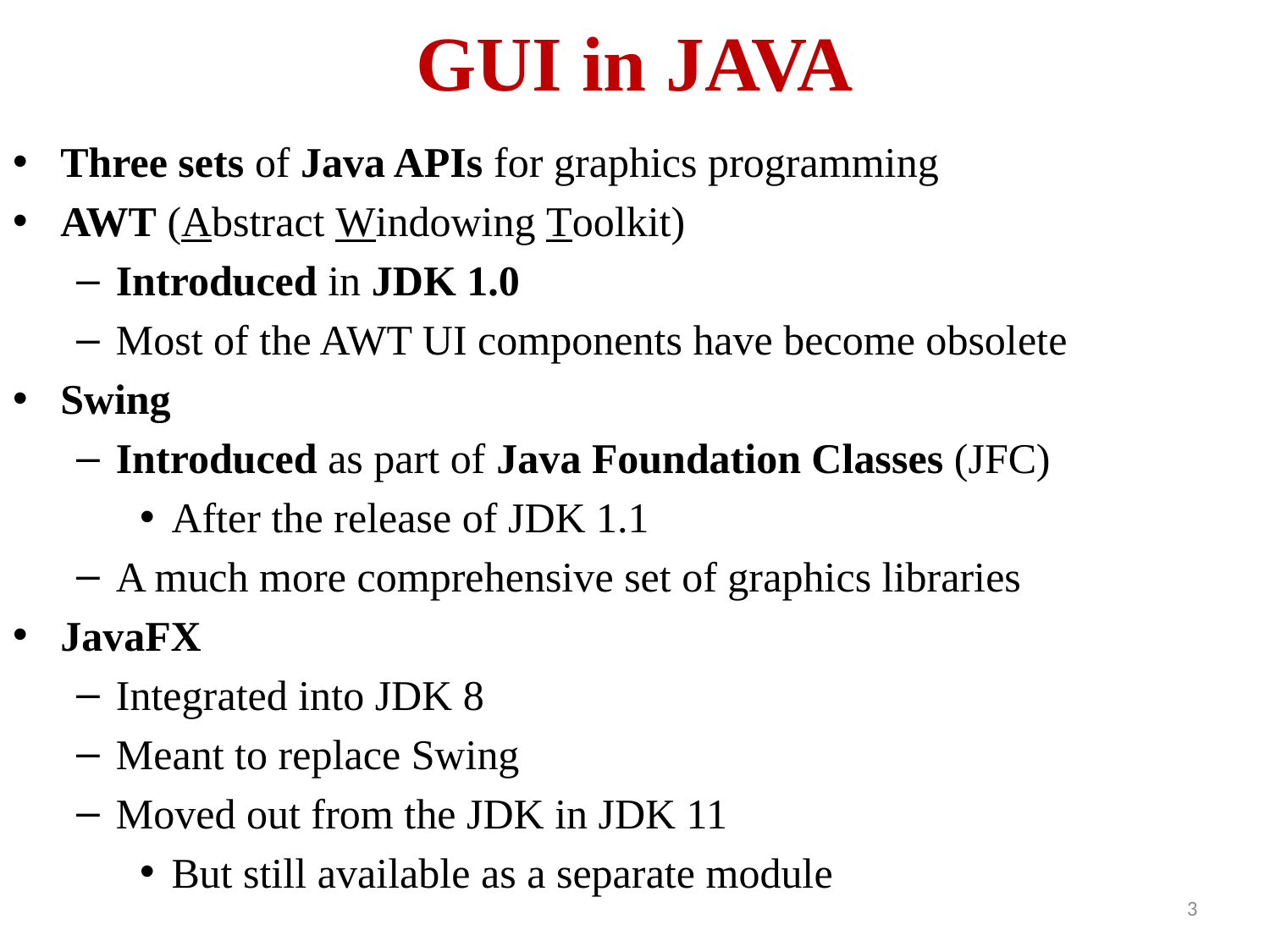

# GUI in JAVA
Three sets of Java APIs for graphics programming
AWT (Abstract Windowing Toolkit)
Introduced in JDK 1.0
Most of the AWT UI components have become obsolete
Swing
Introduced as part of Java Foundation Classes (JFC)
After the release of JDK 1.1
A much more comprehensive set of graphics libraries
JavaFX
Integrated into JDK 8
Meant to replace Swing
Moved out from the JDK in JDK 11
But still available as a separate module

3